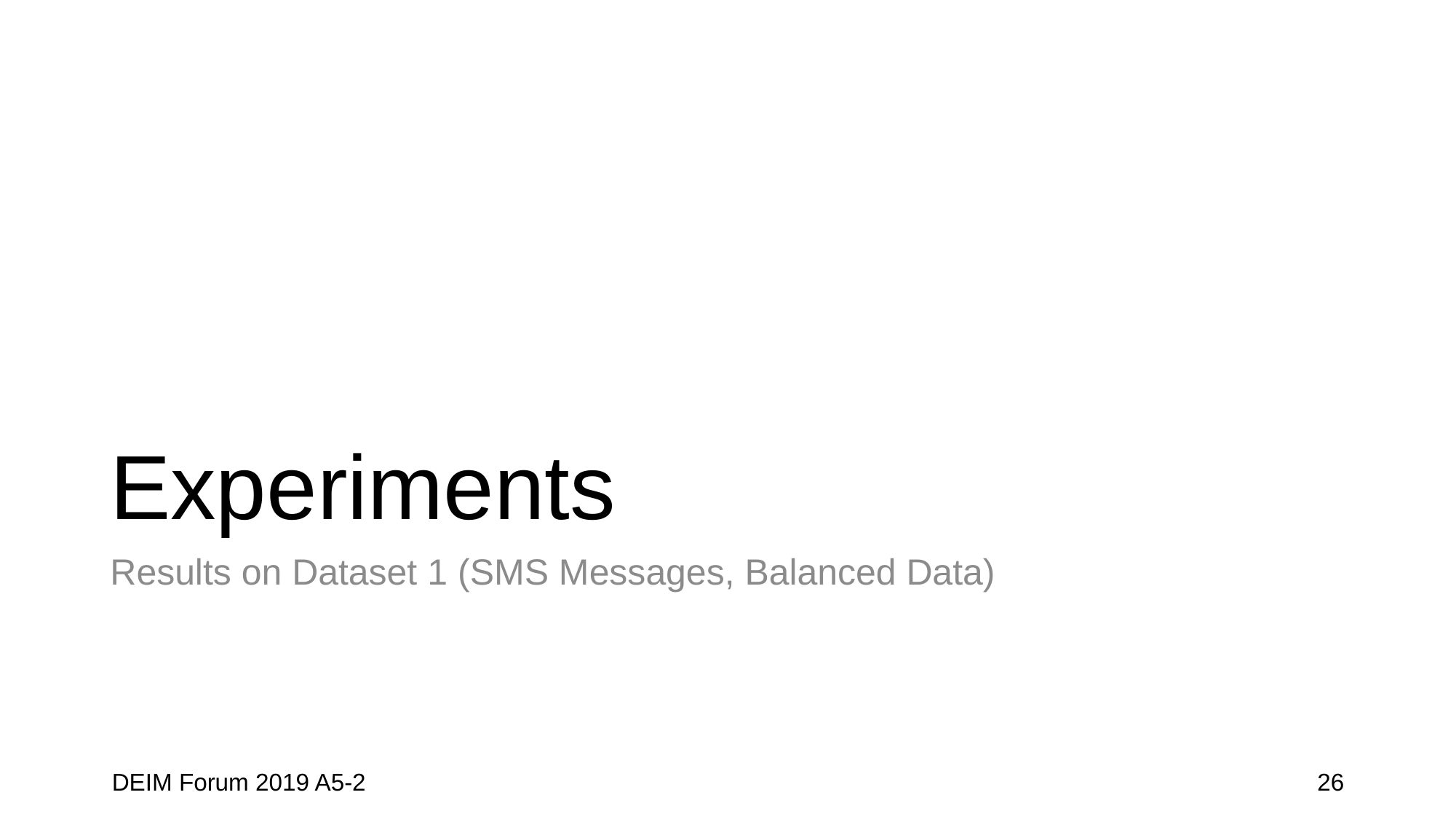

# Experiments

Results on Dataset 1 (SMS Messages, Balanced Data)
DEIM Forum 2019 A5-2
26